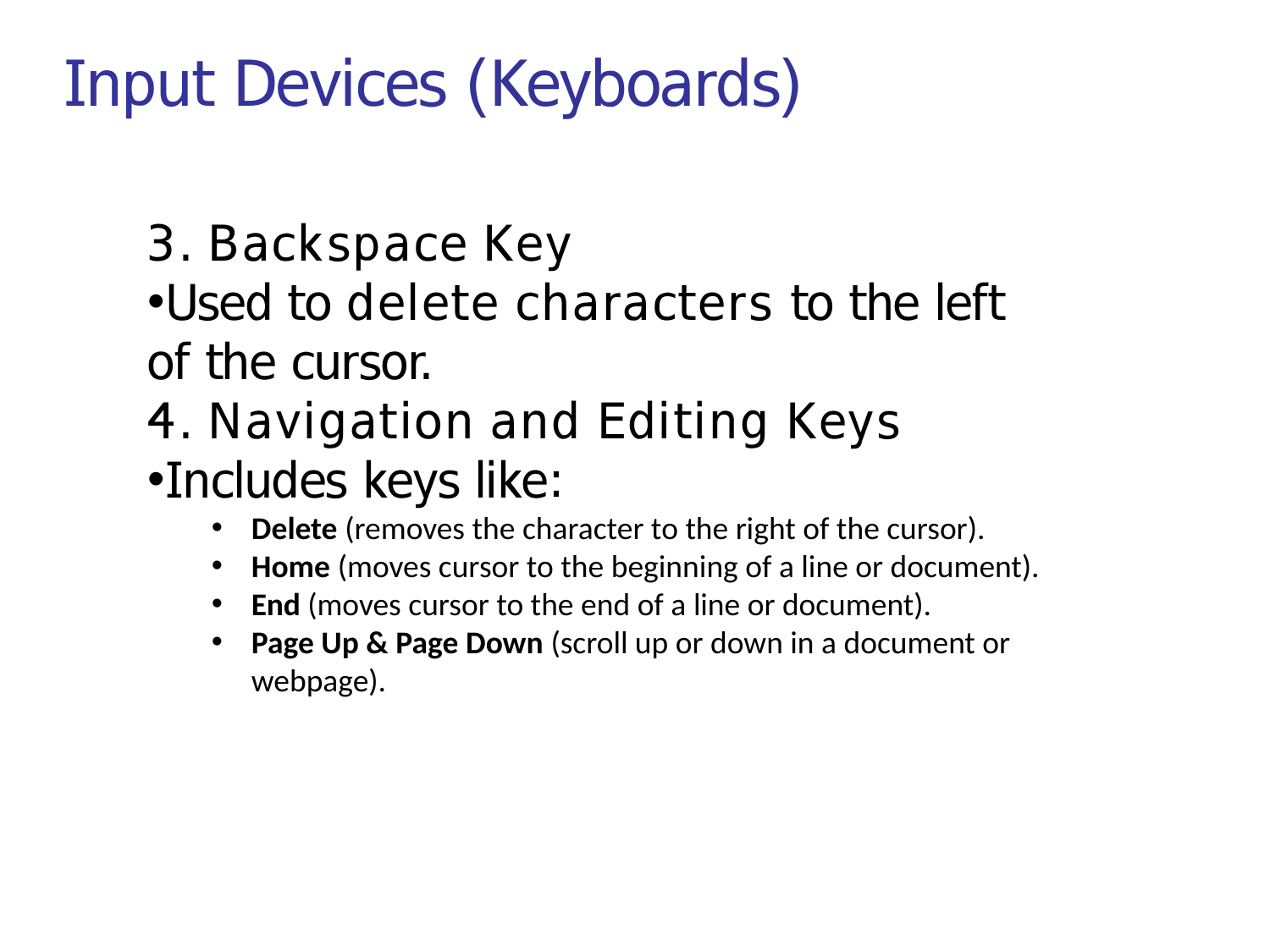

Input Devices (Keyboards)
3. Backspace Key
Used to delete characters to the left of the cursor.
4. Navigation and Editing Keys
Includes keys like:
Delete (removes the character to the right of the cursor).
Home (moves cursor to the beginning of a line or document).
End (moves cursor to the end of a line or document).
Page Up & Page Down (scroll up or down in a document or webpage).

55